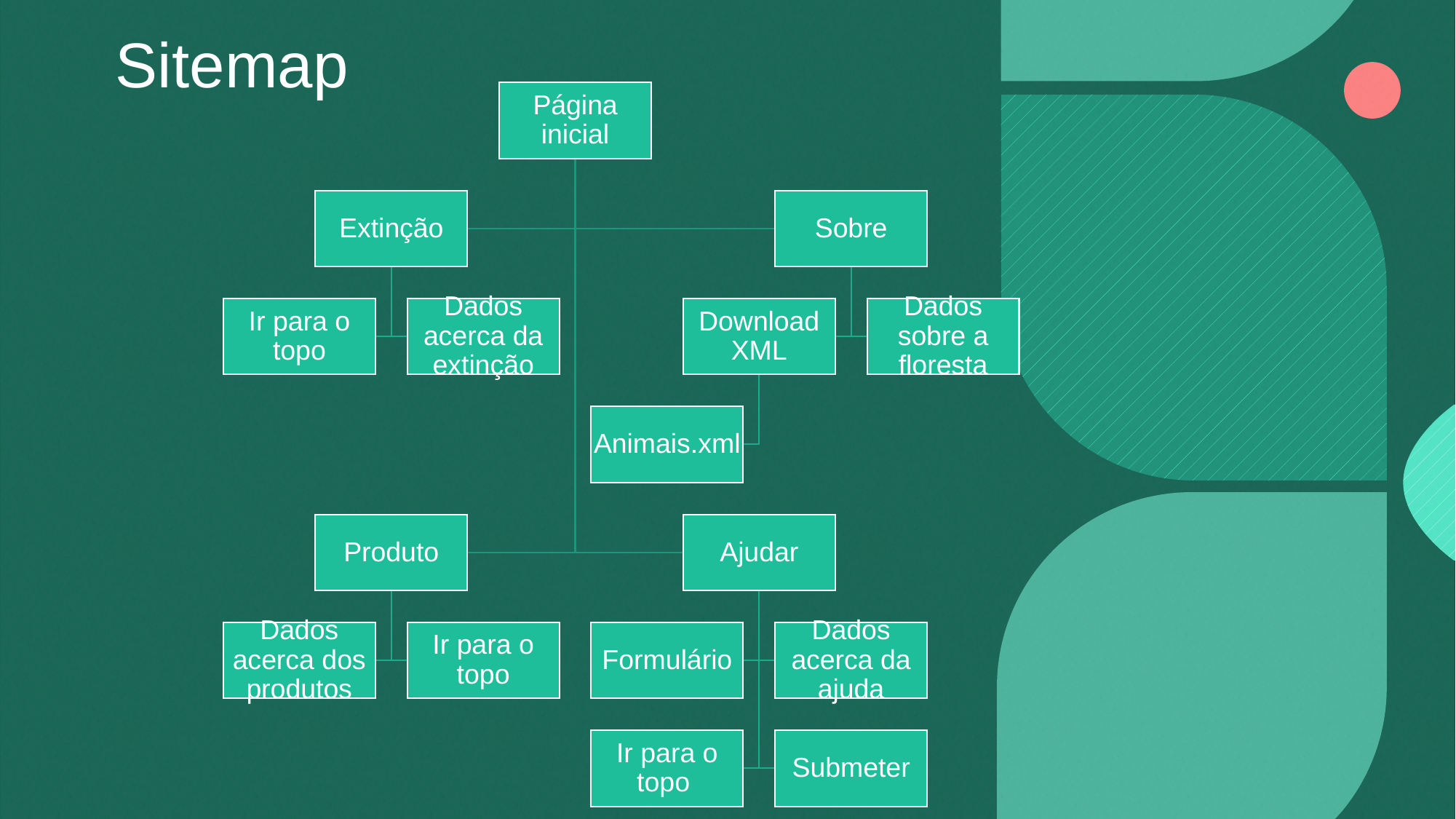

# Sitemap
Página inicial
Extinção
Ir para o topo
Dados acerca da extinção
Sobre
Download XML
Animais.xml
Dados sobre a floresta
Produto
Dados acerca dos produtos
Ir para o topo
Ajudar
Formulário
Dados acerca da ajuda
Ir para o topo
Submeter